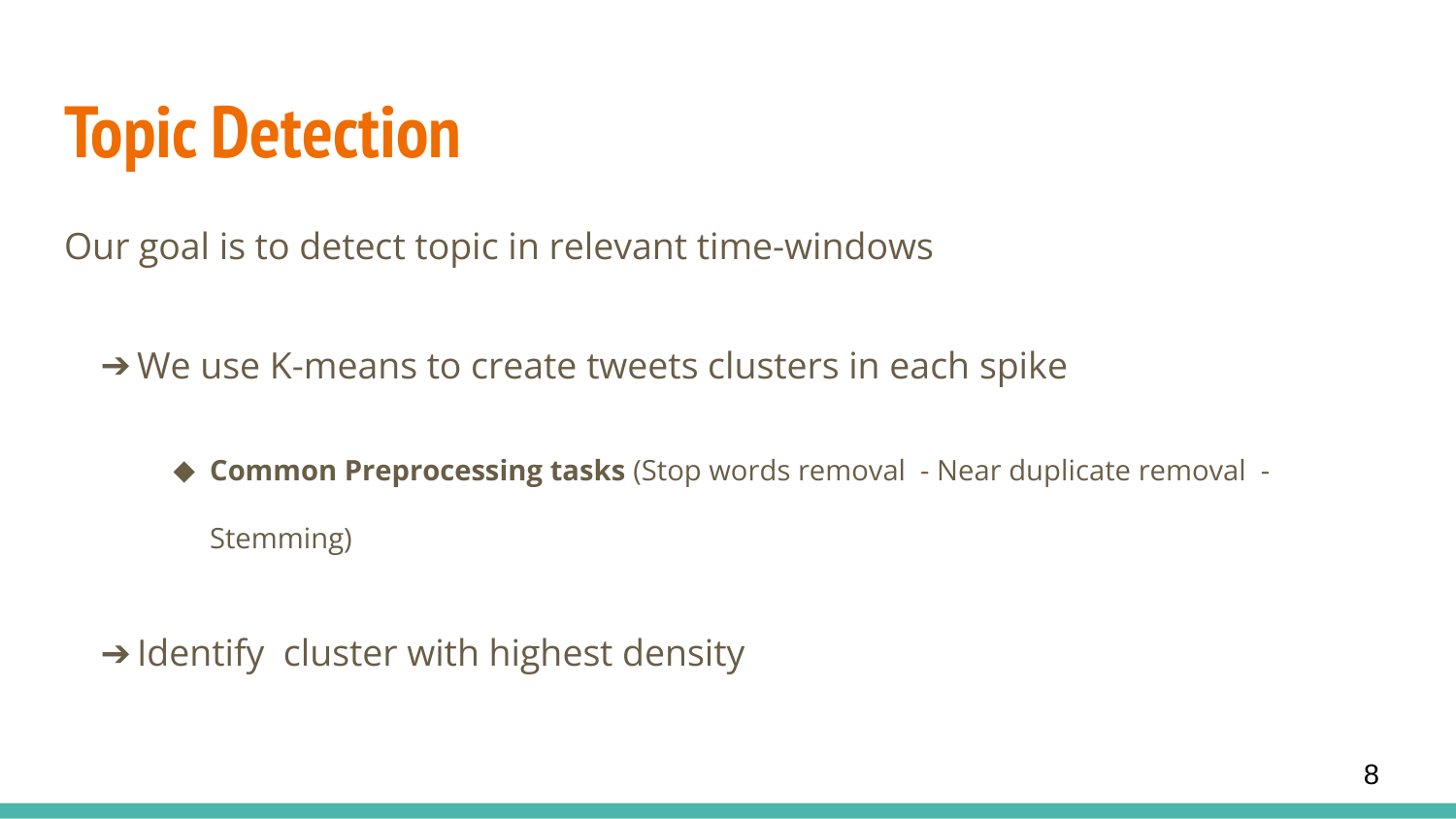

# Topic Detection
Our goal is to detect topic in relevant time-windows
We use K-means to create tweets clusters in each spike
Common Preprocessing tasks (Stop words removal  - Near duplicate removal  - Stemming)
Identify  cluster with highest density
8